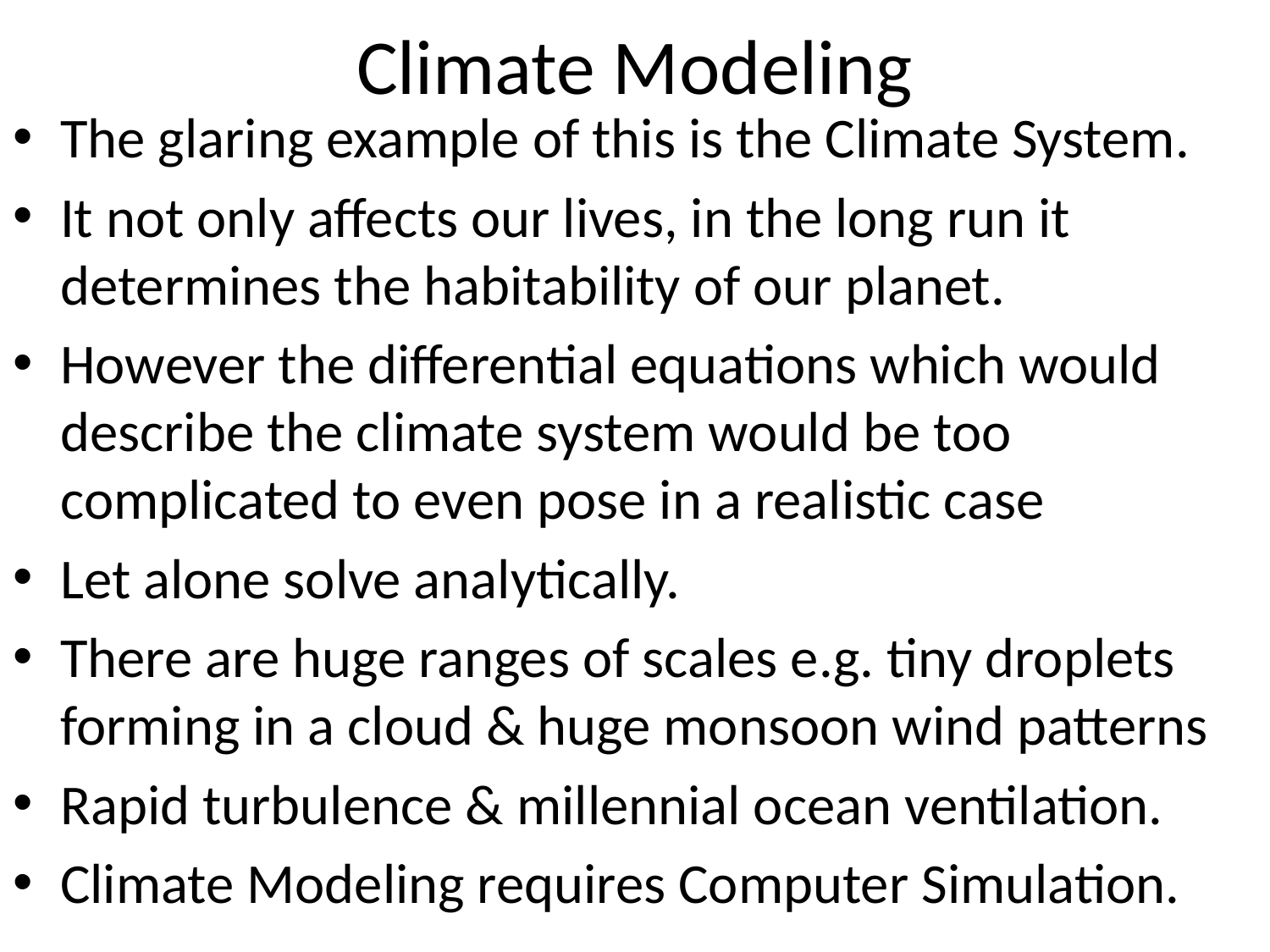

# Climate Modeling
The glaring example of this is the Climate System.
It not only affects our lives, in the long run it determines the habitability of our planet.
However the differential equations which would describe the climate system would be too complicated to even pose in a realistic case
Let alone solve analytically.
There are huge ranges of scales e.g. tiny droplets forming in a cloud & huge monsoon wind patterns
Rapid turbulence & millennial ocean ventilation.
Climate Modeling requires Computer Simulation.